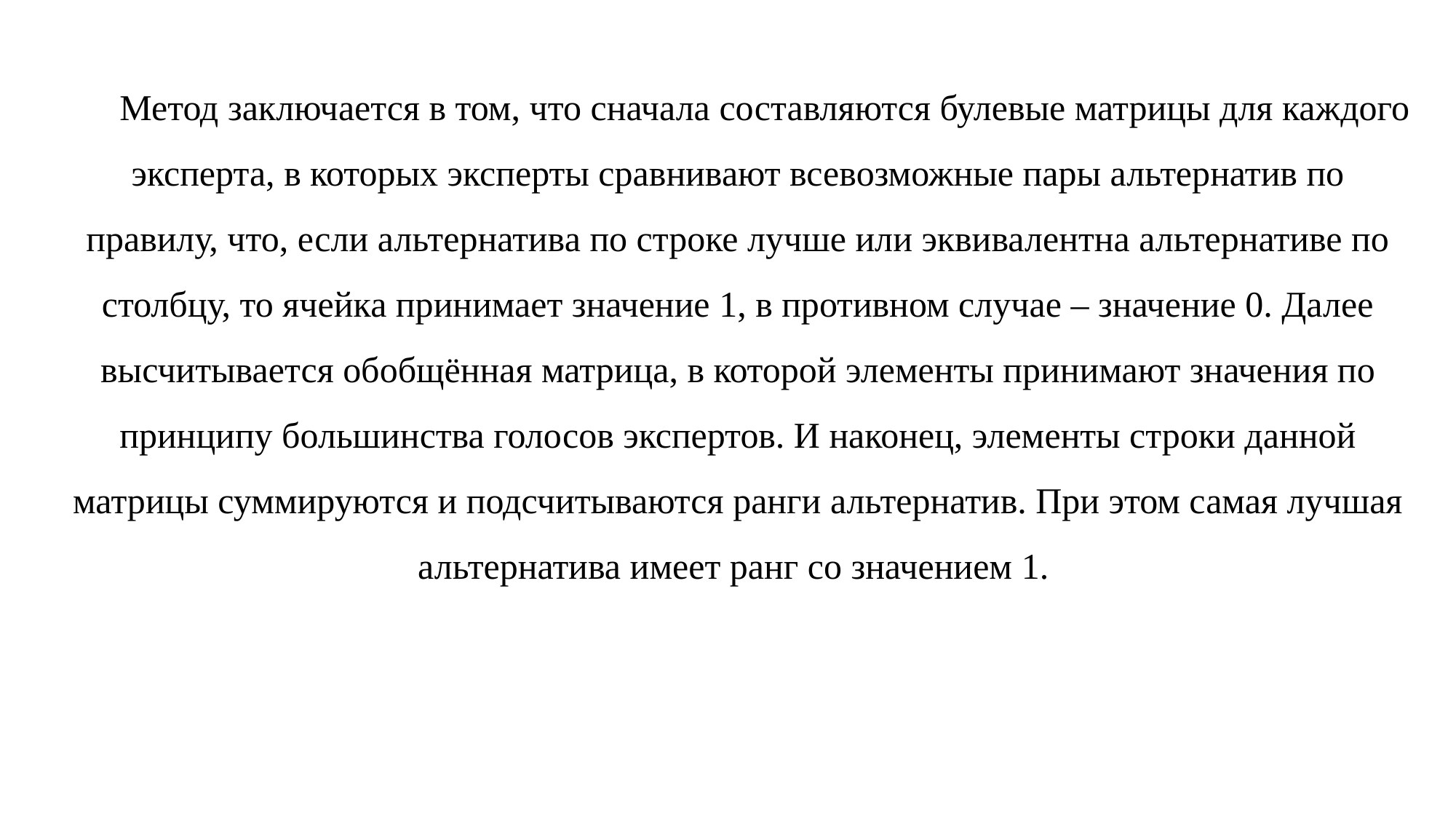

Метод заключается в том, что сначала составляются булевые матрицы для каждого эксперта, в которых эксперты сравнивают всевозможные пары альтернатив по правилу, что, если альтернатива по строке лучше или эквивалентна альтернативе по столбцу, то ячейка принимает значение 1, в противном случае – значение 0. Далее высчитывается обобщённая матрица, в которой элементы принимают значения по принципу большинства голосов экспертов. И наконец, элементы строки данной матрицы суммируются и подсчитываются ранги альтернатив. При этом самая лучшая альтернатива имеет ранг со значением 1.